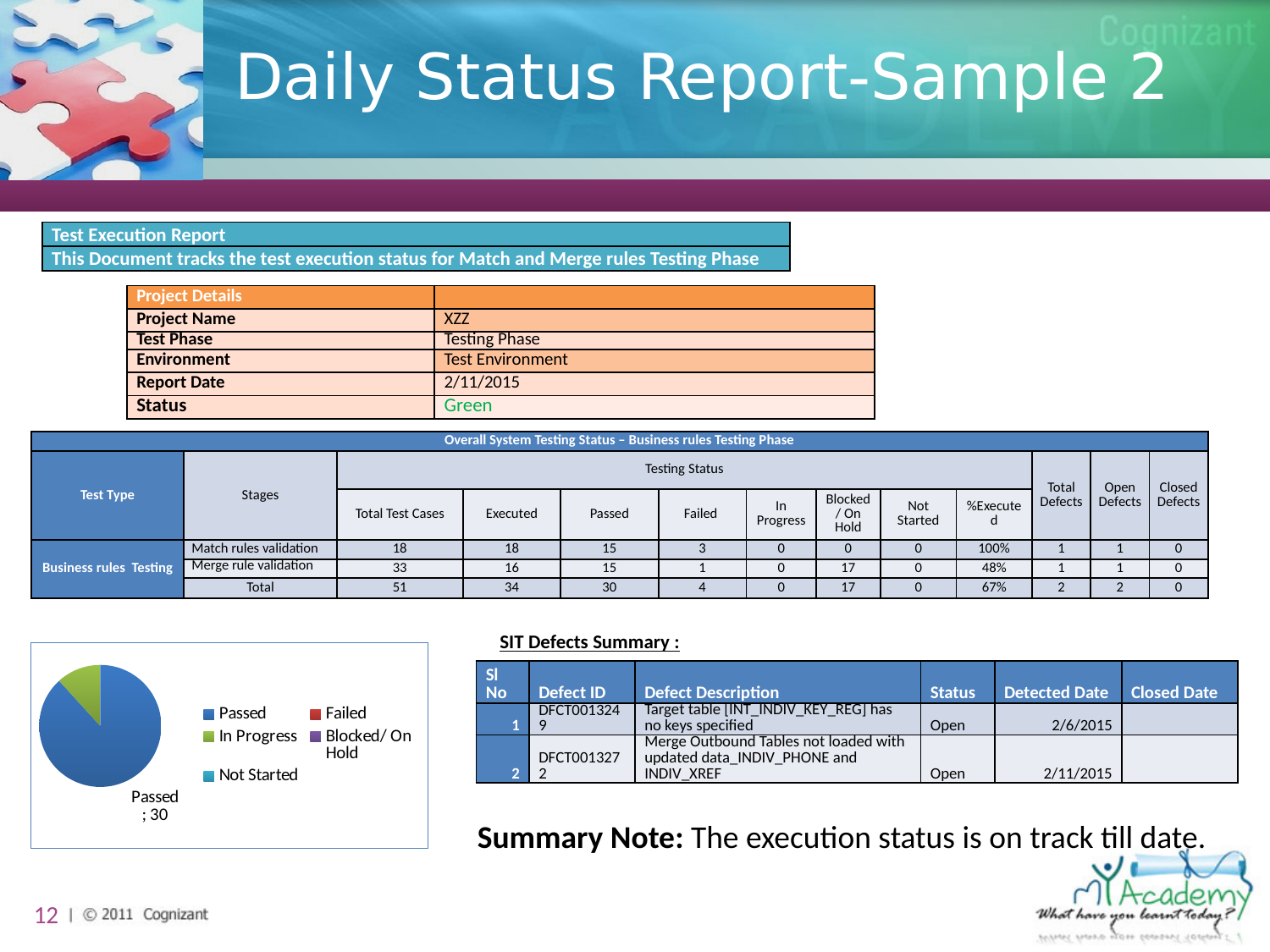

# Daily Status Report-Sample 2
| Test Execution Report |
| --- |
| This Document tracks the test execution status for Match and Merge rules Testing Phase |
| Project Details |  |
| --- | --- |
| Project Name | XZZ |
| Test Phase | Testing Phase |
| Environment | Test Environment |
| Report Date | 2/11/2015 |
| Status | Green |
| Overall System Testing Status – Business rules Testing Phase |  |  |  |  |  |  |  |  |  |  |  |  |
| --- | --- | --- | --- | --- | --- | --- | --- | --- | --- | --- | --- | --- |
| Test Type | Stages | Testing Status |  |  |  |  |  |  |  | Total Defects | Open Defects | Closed Defects |
|  |  | Total Test Cases | Executed | Passed | Failed | In Progress | Blocked/ On Hold | Not Started | %Executed |  |  |  |
| Business rules  Testing | Match rules validation | 18 | 18 | 15 | 3 | 0 | 0 | 0 | 100% | 1 | 1 | 0 |
|  | Merge rule validation | 33 | 16 | 15 | 1 | 0 | 17 | 0 | 48% | 1 | 1 | 0 |
|  | Total | 51 | 34 | 30 | 4 | 0 | 17 | 0 | 67% | 2 | 2 | 0 |

SIT Defects Summary :

### Chart

| Category |  |
|---|---|
| Passed | 30.0 |
| Failed  | 0.0 |
| In Progress | 4.0 |
| Blocked/ On Hold | 0.0 |
| Not Started | 0.0 |
| Sl No | Defect ID | Defect Description | Status | Detected Date | Closed Date |
| --- | --- | --- | --- | --- | --- |
| 1 | DFCT0013249 | Target table [INT\_INDIV\_KEY\_REG] has no keys specified | Open | 2/6/2015 |  |
| 2 | DFCT0013272 | Merge Outbound Tables not loaded with updated data\_INDIV\_PHONE and INDIV\_XREF | Open | 2/11/2015 |  |
Summary Note: The execution status is on track till date.
12